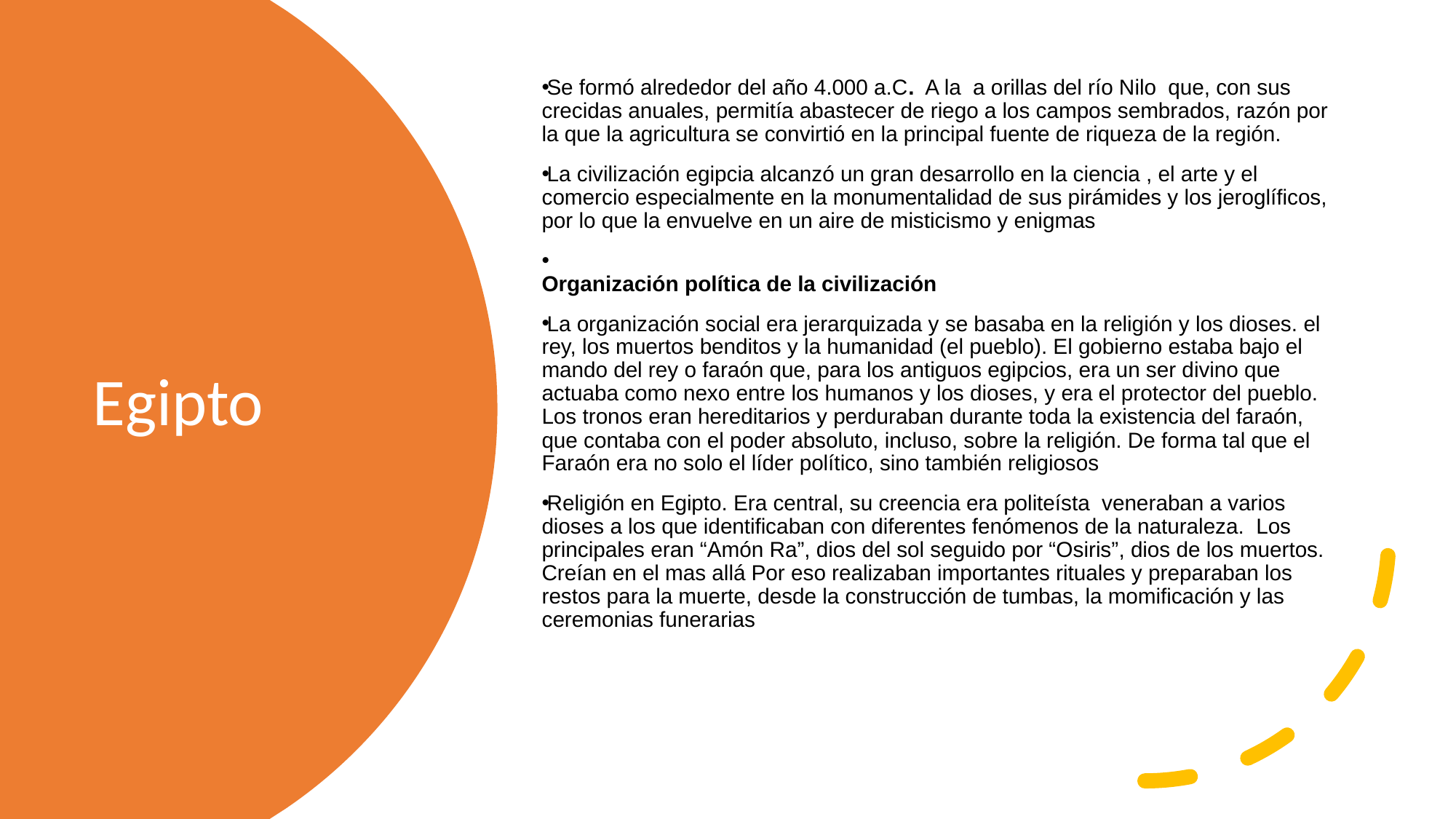

Se formó alrededor del año 4.000 a.C.  A la  a orillas del río Nilo  que, con sus crecidas anuales, permitía abastecer de riego a los campos sembrados, razón por la que la agricultura se convirtió en la principal fuente de riqueza de la región.
La civilización egipcia alcanzó un gran desarrollo en la ciencia , el arte y el comercio especialmente en la monumentalidad de sus pirámides y los jeroglíficos, por lo que la envuelve en un aire de misticismo y enigmas
Organización política de la civilización
La organización social era jerarquizada y se basaba en la religión y los dioses. el rey, los muertos benditos y la humanidad (el pueblo). El gobierno estaba bajo el mando del rey o faraón que, para los antiguos egipcios, era un ser divino que actuaba como nexo entre los humanos y los dioses, y era el protector del pueblo. Los tronos eran hereditarios y perduraban durante toda la existencia del faraón, que contaba con el poder absoluto, incluso, sobre la religión. De forma tal que el Faraón era no solo el líder político, sino también religiosos
Religión en Egipto. Era central, su creencia era politeísta  veneraban a varios dioses a los que identificaban con diferentes fenómenos de la naturaleza.  Los principales eran “Amón Ra”, dios del sol seguido por “Osiris”, dios de los muertos. Creían en el mas allá Por eso realizaban importantes rituales y preparaban los restos para la muerte, desde la construcción de tumbas, la momificación y las ceremonias funerarias

# Egipto